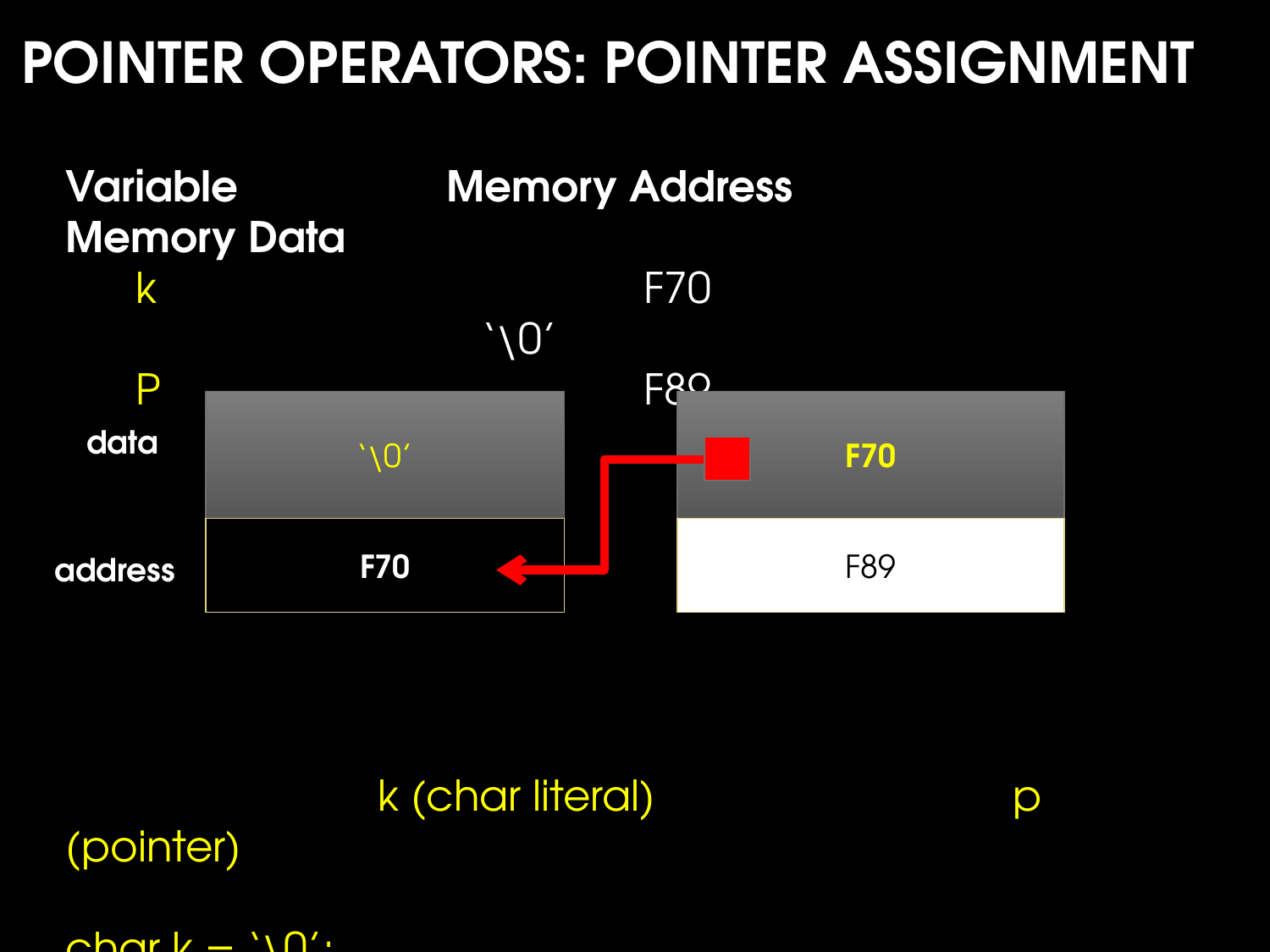

POINTER OPERATORS: POINTER ASSIGNMENT

Variable		Memory Address 			Memory Data
      k				      F70					     	   ‘\0’
      P 				      F89					     	   F70

		     k (char literal)			     p (pointer)

char k = ‘\0’;
char* p = &k;

‘\0’
F70
data

F70
F89
address